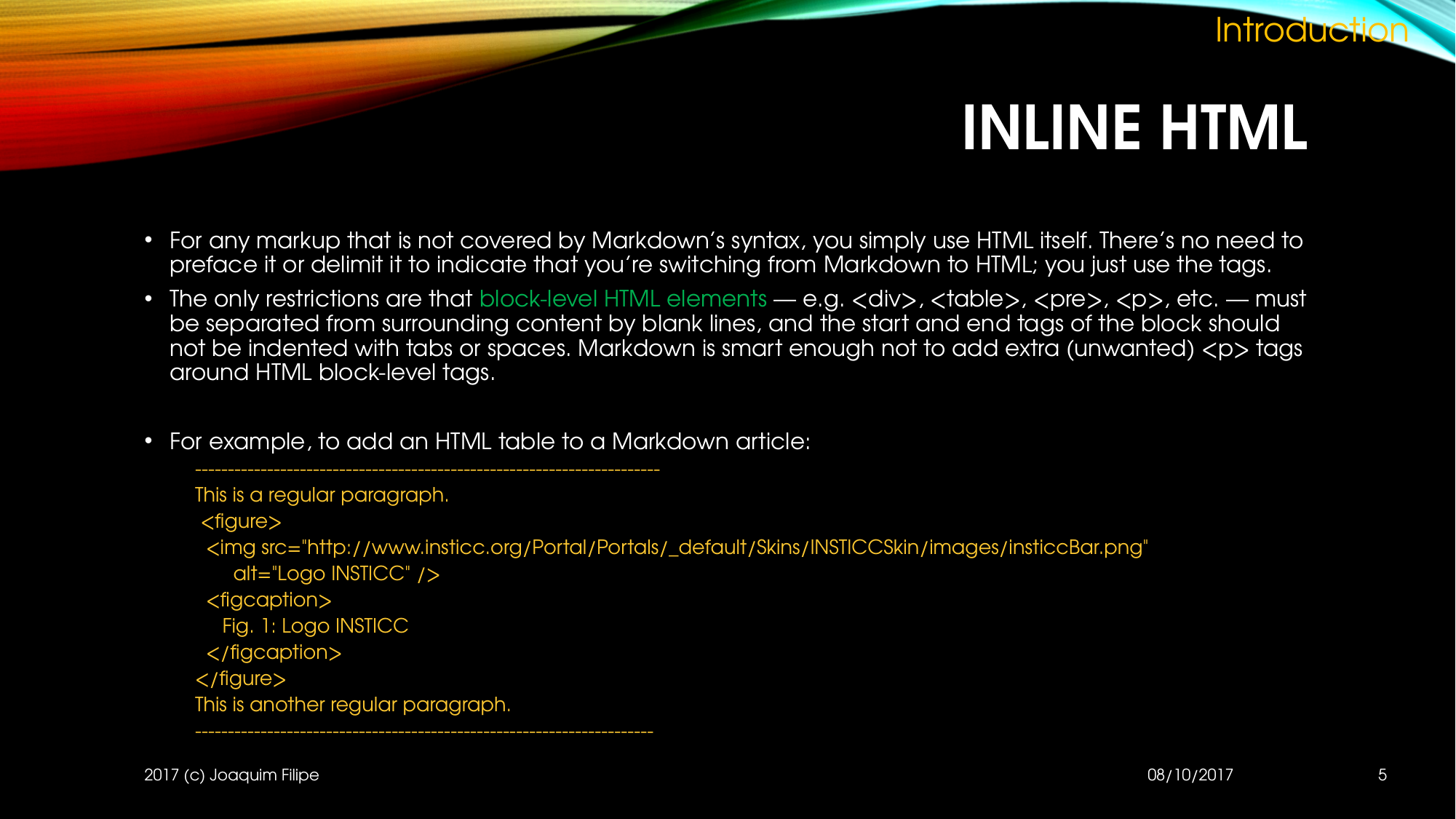

Introduction
# Inline html
For any markup that is not covered by Markdown’s syntax, you simply use HTML itself. There’s no need to preface it or delimit it to indicate that you’re switching from Markdown to HTML; you just use the tags.
The only restrictions are that block-level HTML elements — e.g. <div>, <table>, <pre>, <p>, etc. — must be separated from surrounding content by blank lines, and the start and end tags of the block should not be indented with tabs or spaces. Markdown is smart enough not to add extra (unwanted) <p> tags around HTML block-level tags.

For example, to add an HTML table to a Markdown article:
-----------------------------------------------------------------------
This is a regular paragraph.
 <figure>
  <img src="http://www.insticc.org/Portal/Portals/_default/Skins/INSTICCSkin/images/insticcBar.png"
       alt="Logo INSTICC" />
  <figcaption>
     Fig. 1: Logo INSTICC
  </figcaption>
</figure>
This is another regular paragraph.
----------------------------------------------------------------------
2017 (c) Joaquim Filipe
08/10/2017
5